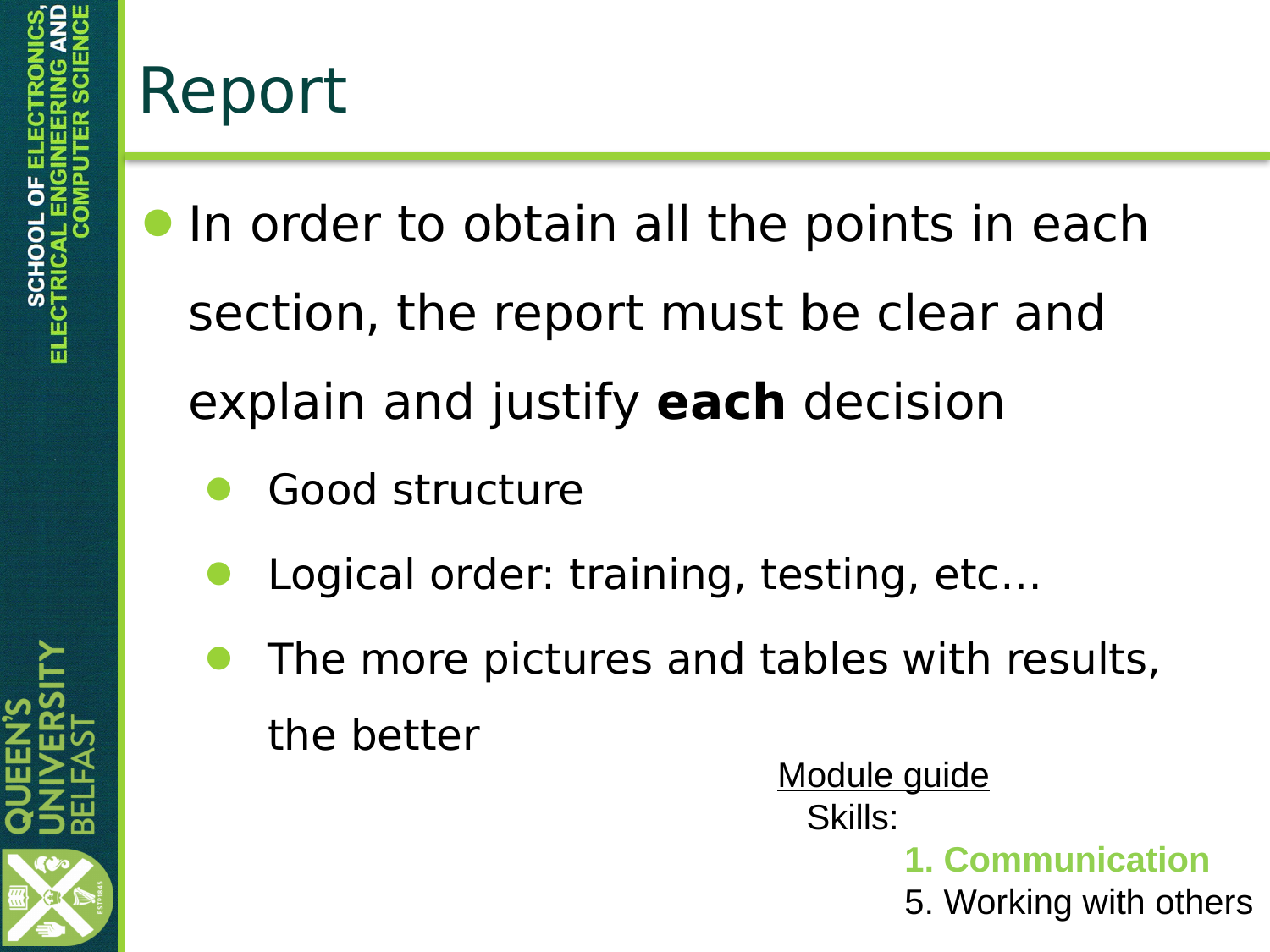

# Report
In order to obtain all the points in each section, the report must be clear and explain and justify each decision
Good structure
Logical order: training, testing, etc…
The more pictures and tables with results, the better

Module guide
   Skills:
	1. Communication
	5. Working with others